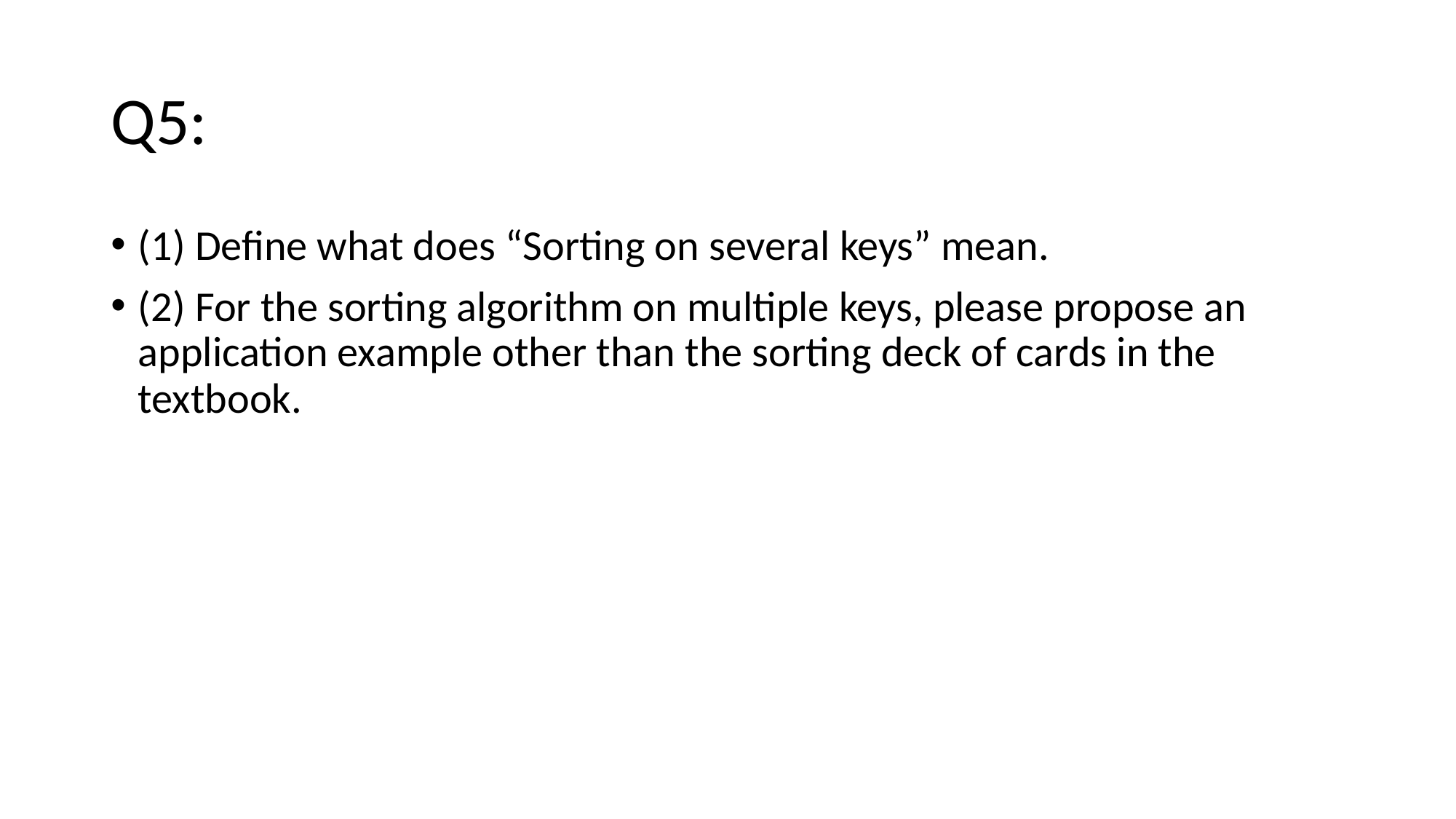

# Q5:
(1) Define what does “Sorting on several keys” mean.
(2) For the sorting algorithm on multiple keys, please propose an application example other than the sorting deck of cards in the textbook.